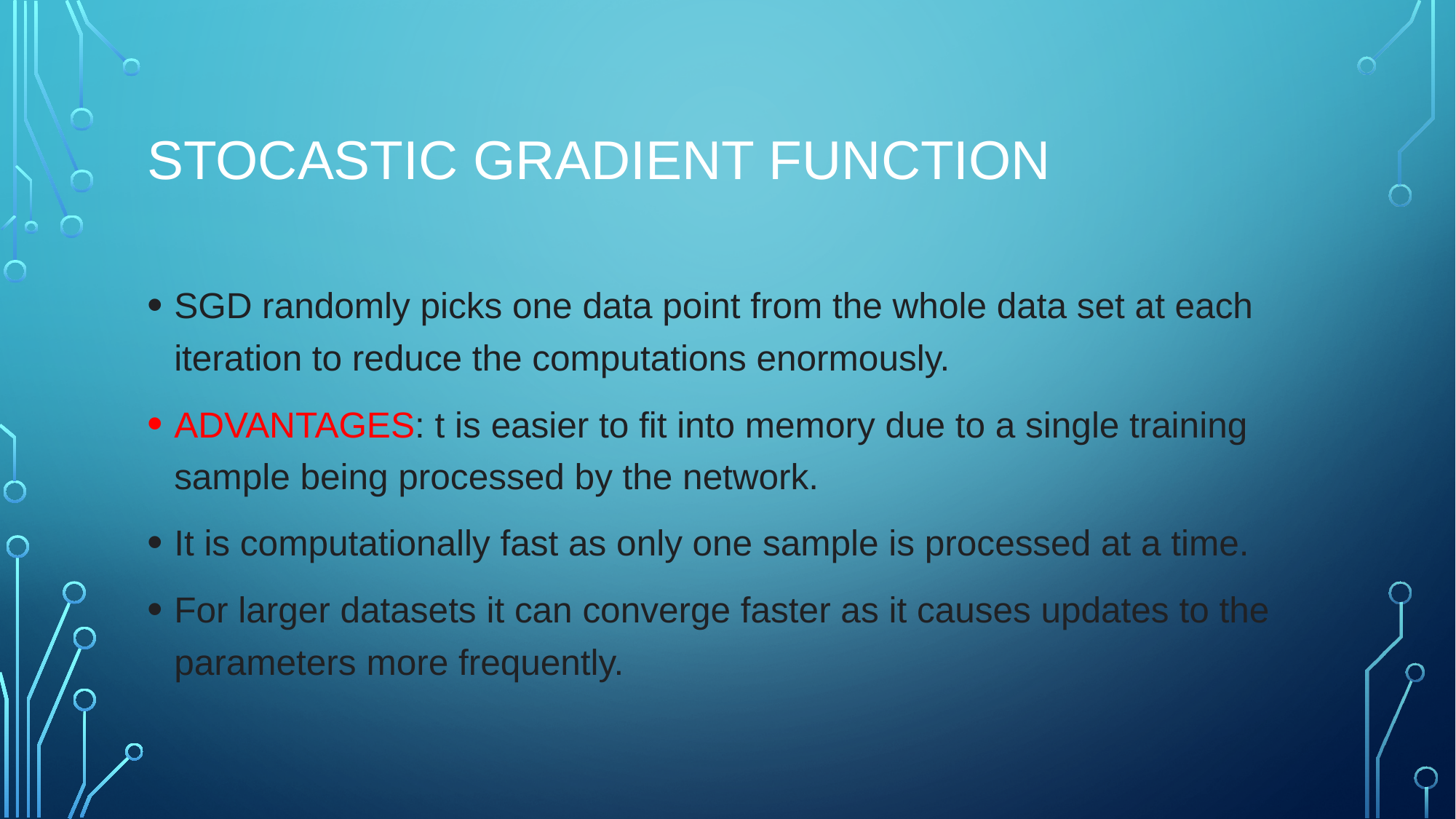

# STOCASTIC GRADIENT FUNCTION
SGD randomly picks one data point from the whole data set at each iteration to reduce the computations enormously.
ADVANTAGES: t is easier to fit into memory due to a single training sample being processed by the network.
It is computationally fast as only one sample is processed at a time.
For larger datasets it can converge faster as it causes updates to the parameters more frequently.